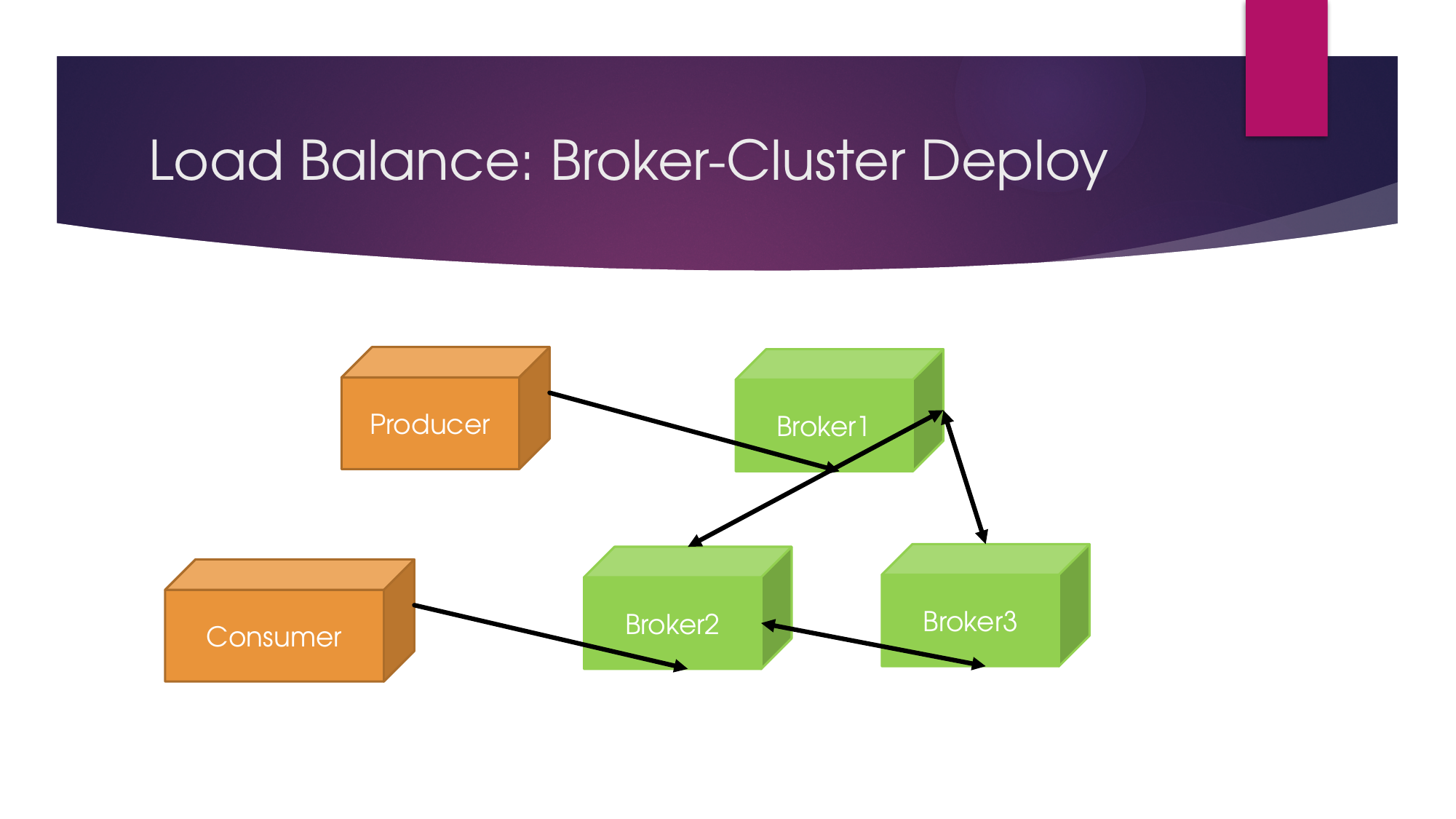

# Load Balance: Broker-Cluster Deploy
Producer
Broker1
Broker3
Broker2
Consumer